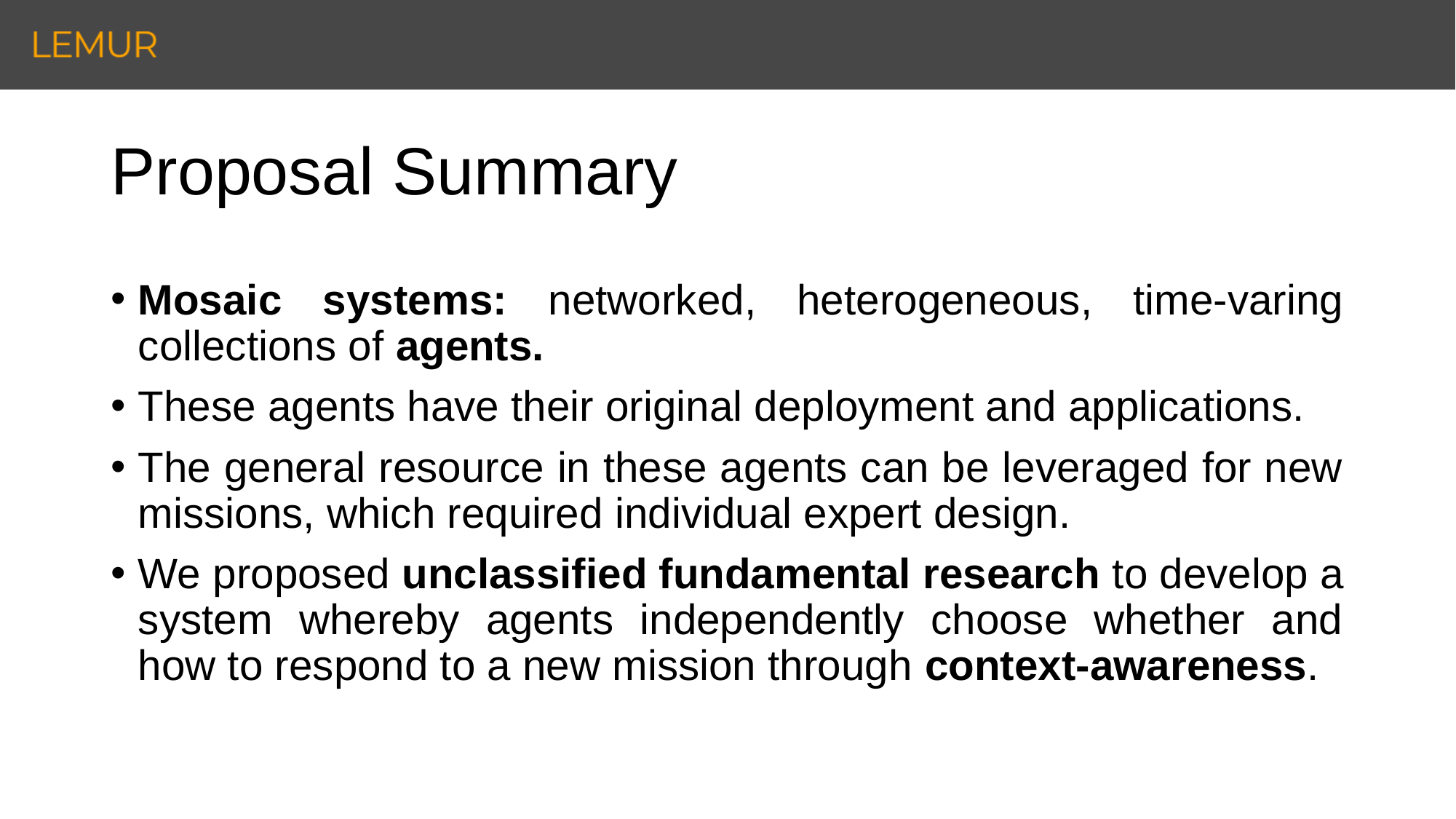

# Proposal Summary
Mosaic systems: networked, heterogeneous, time-varing collections of agents.
These agents have their original deployment and applications.
The general resource in these agents can be leveraged for new missions, which required individual expert design.
We proposed unclassified fundamental research to develop a system whereby agents independently choose whether and how to respond to a new mission through context-awareness.